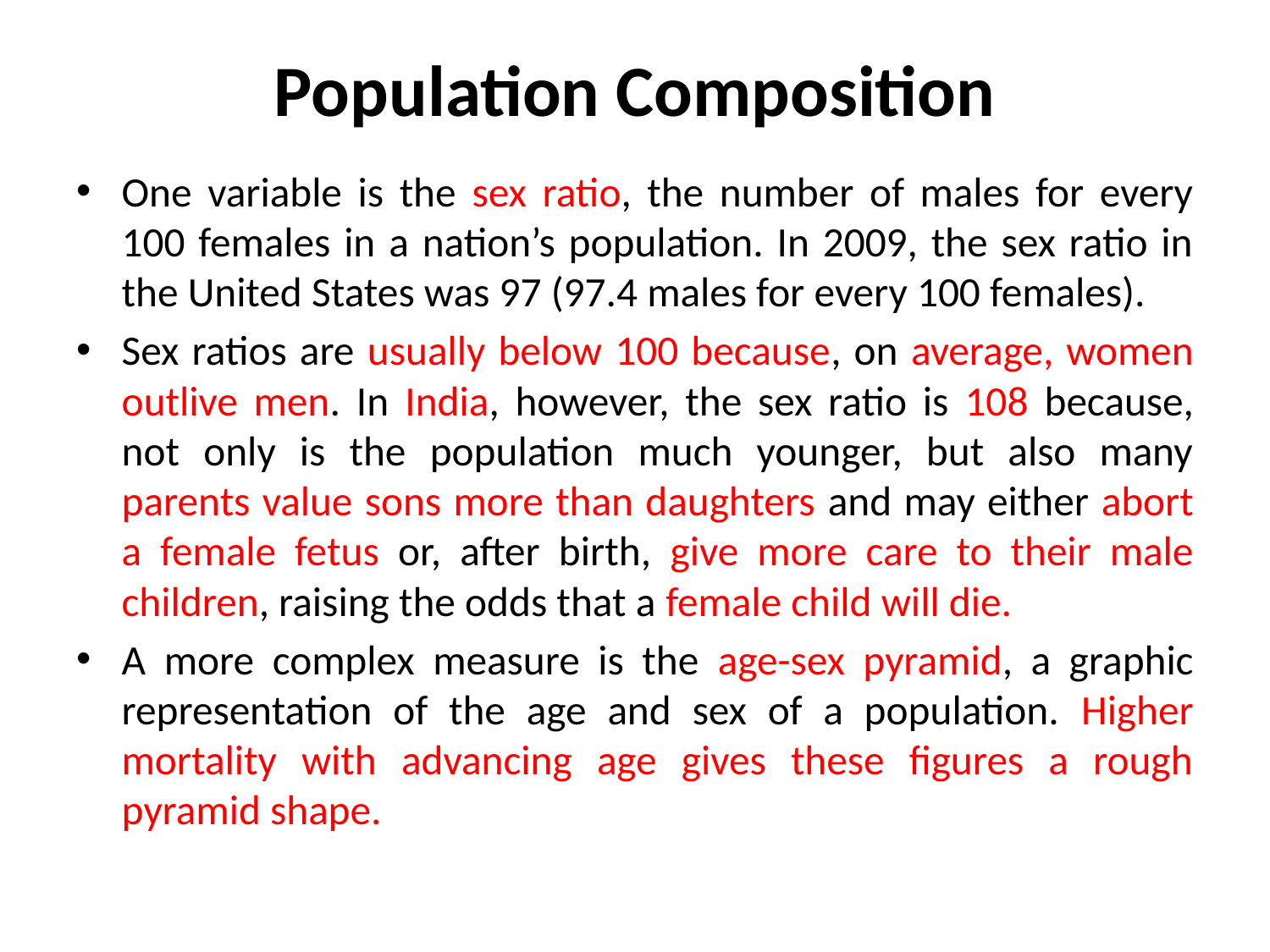

# Population Composition
One variable is the sex ratio, the number of males for every 100 females in a nation’s population. In 2009, the sex ratio in the United States was 97 (97.4 males for every 100 females).
Sex ratios are usually below 100 because, on average, women outlive men. In India, however, the sex ratio is 108 because, not only is the population much younger, but also many parents value sons more than daughters and may either abort a female fetus or, after birth, give more care to their male children, raising the odds that a female child will die.
A more complex measure is the age-sex pyramid, a graphic representation of the age and sex of a population. Higher mortality with advancing age gives these figures a rough pyramid shape.